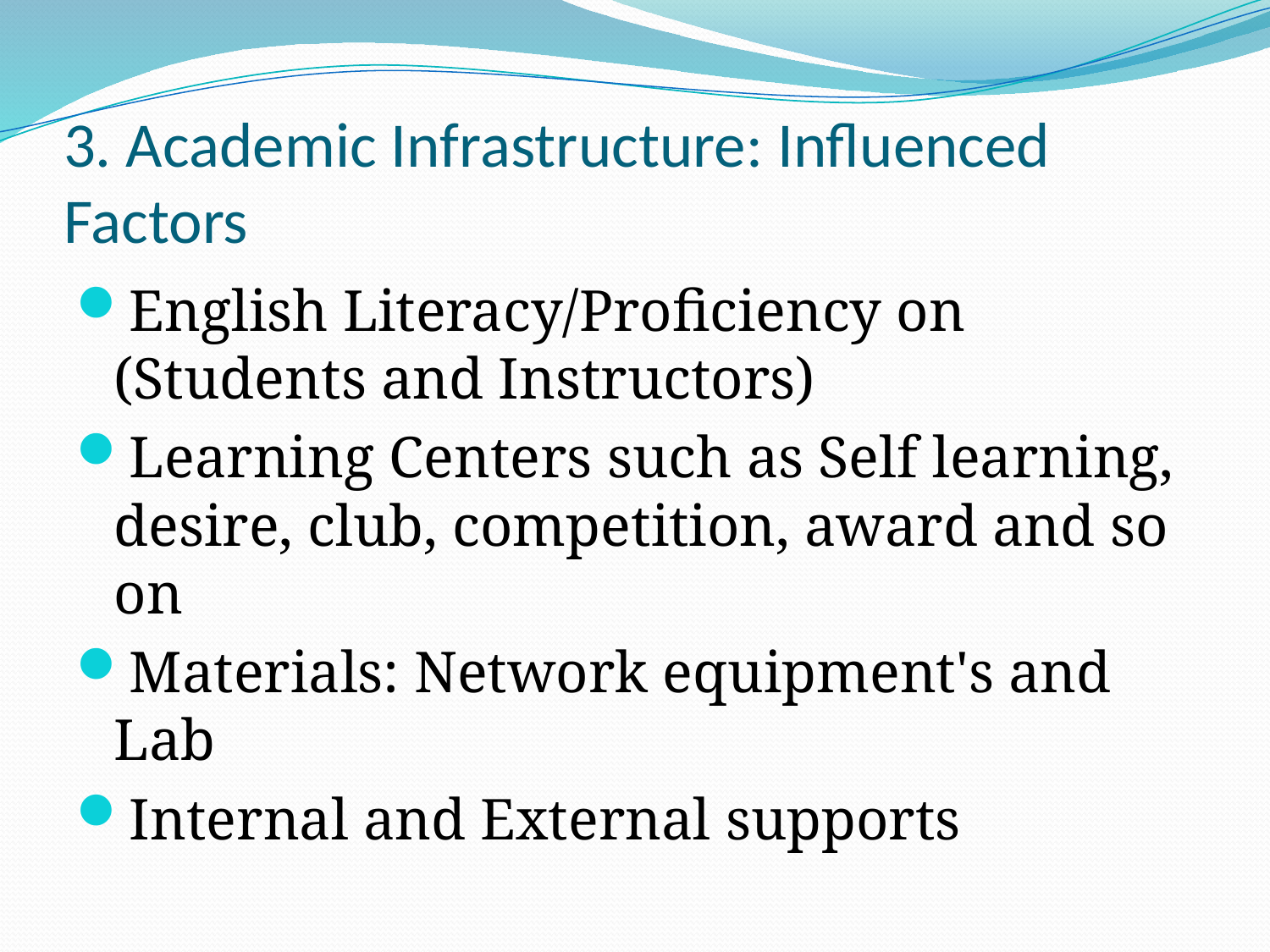

# 3. Academic Infrastructure: Influenced Factors
English Literacy/Proficiency on (Students and Instructors)
Learning Centers such as Self learning, desire, club, competition, award and so on
Materials: Network equipment's and Lab
Internal and External supports